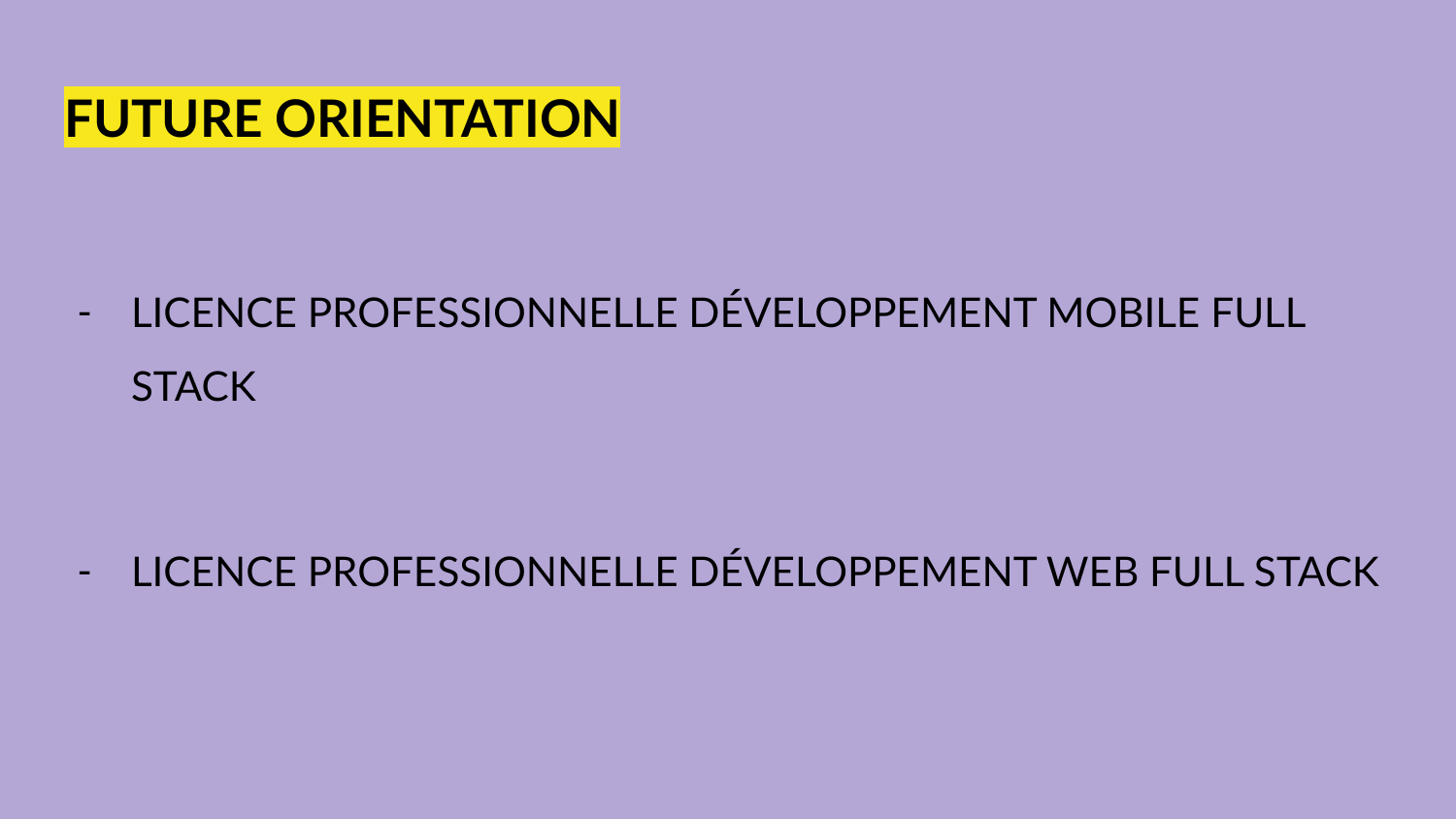

# FUTURE ORIENTATION
LICENCE PROFESSIONNELLE DÉVELOPPEMENT MOBILE FULL STACK

LICENCE PROFESSIONNELLE DÉVELOPPEMENT WEB FULL STACK